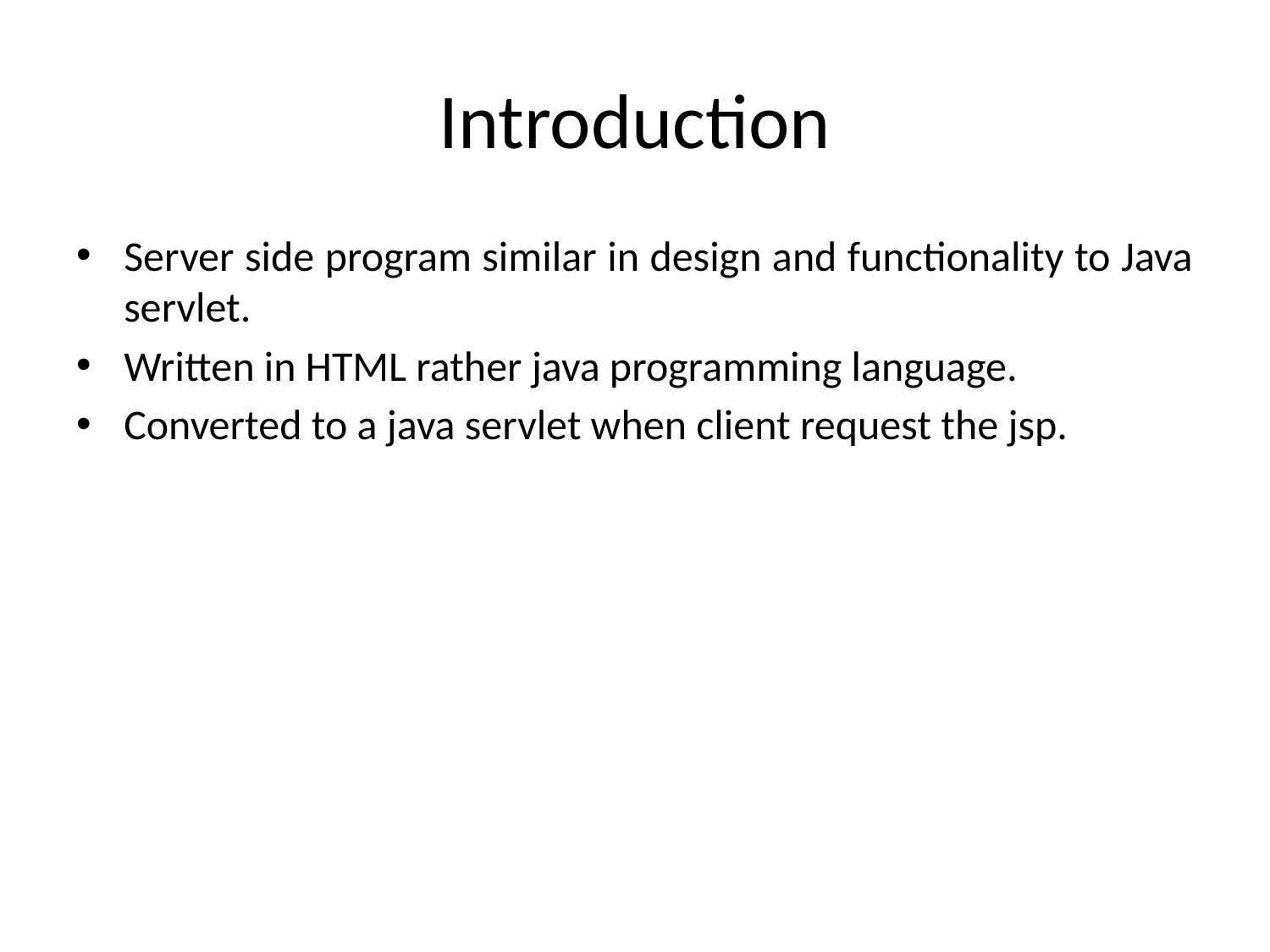

# Introduction
Server side program similar in design and functionality to Java servlet.
Written in HTML rather java programming language.
Converted to a java servlet when client request the jsp.